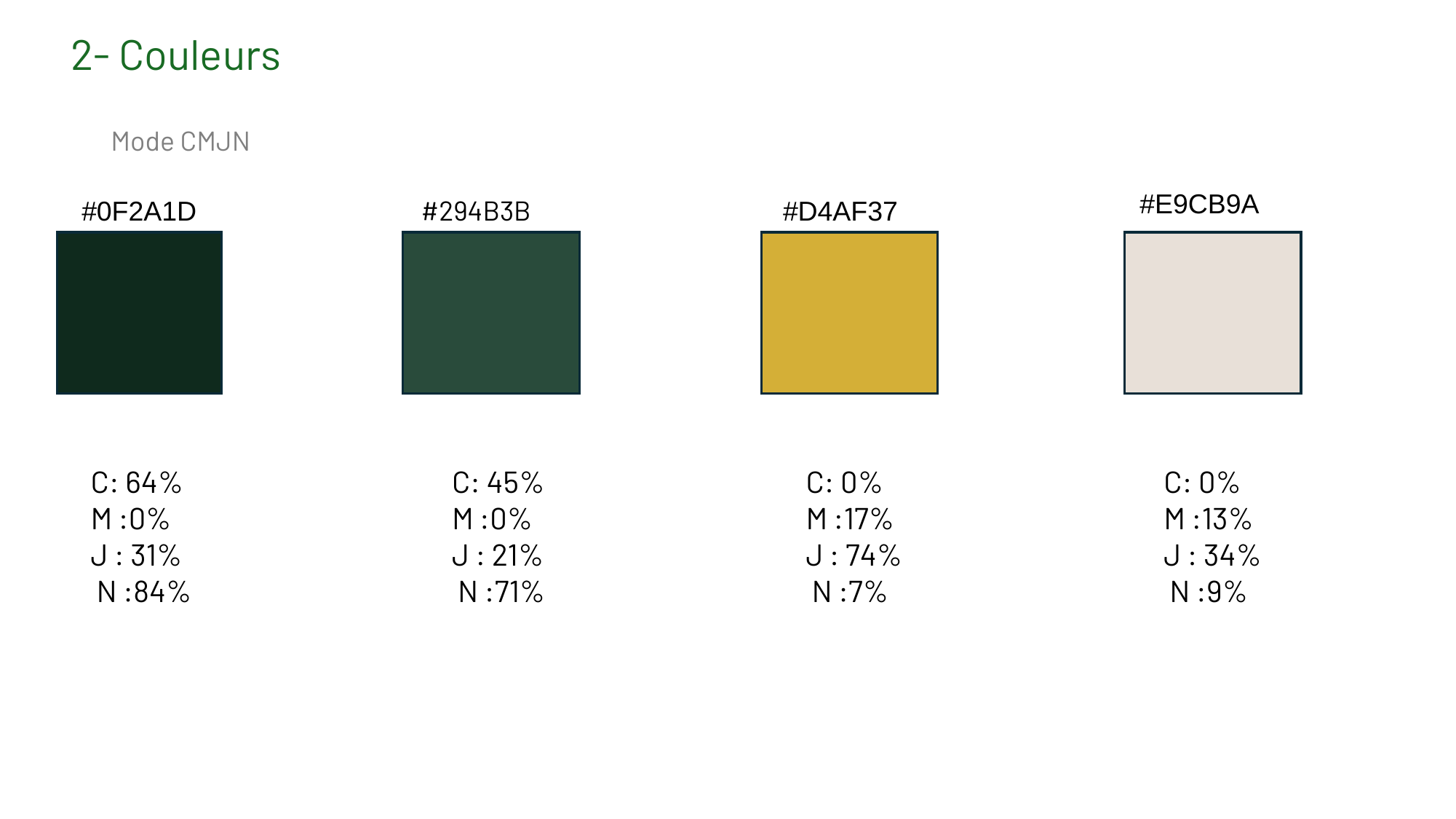

2- Couleurs

Mode CMJN
#E9CB9A
#0F2A1D
#294B3B
#D4AF37

C: 64%
M :0%
J : 31%
 N :84%
C: 45%
M :0%
J : 21%
 N :71%
C: 0%
M :13%
J : 34%
 N :9%
C: 0%
M :17%
J : 74%
 N :7%